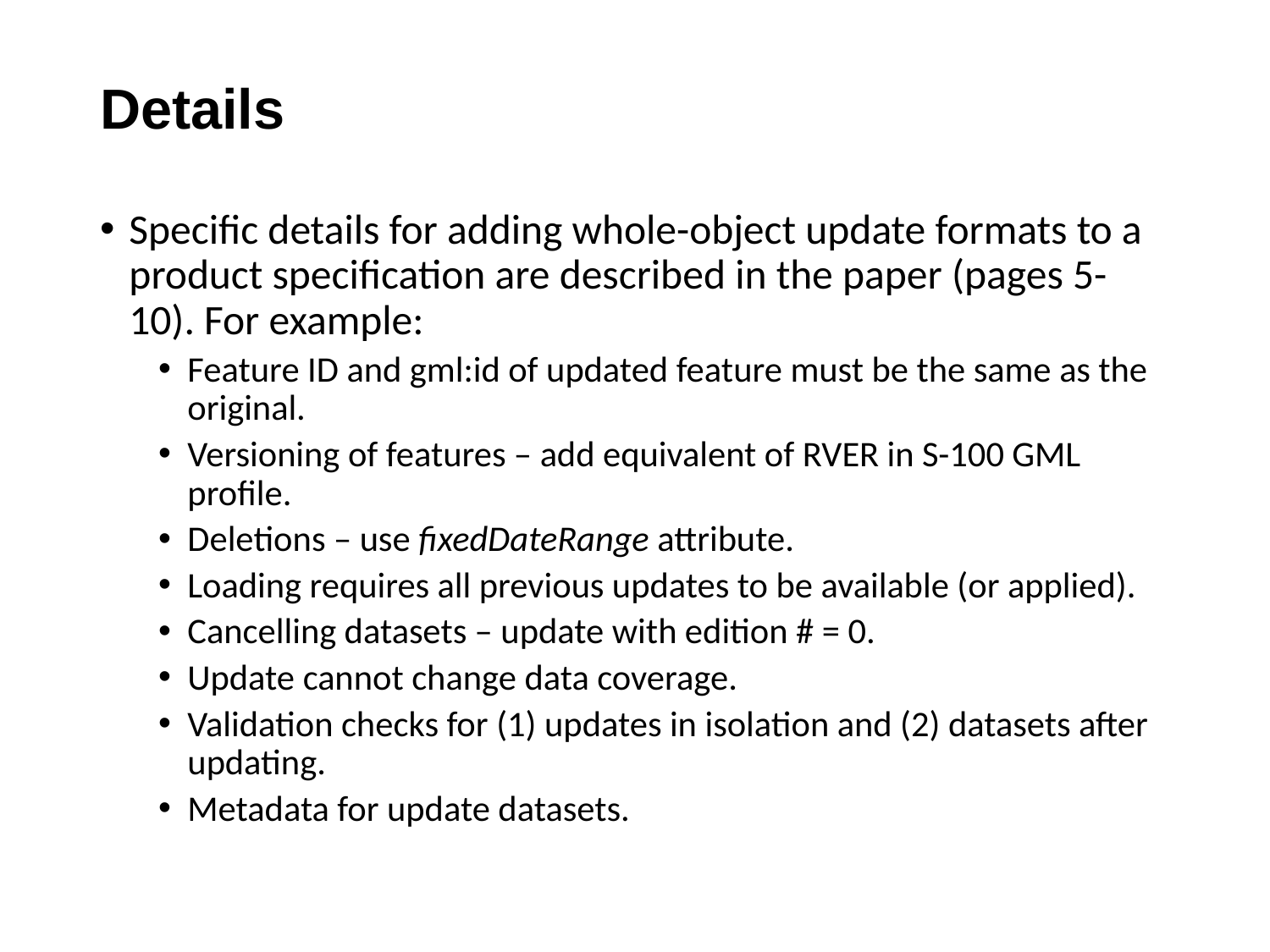

# Details
Specific details for adding whole-object update formats to a product specification are described in the paper (pages 5-10). For example:
Feature ID and gml:id of updated feature must be the same as the original.
Versioning of features – add equivalent of RVER in S-100 GML profile.
Deletions – use fixedDateRange attribute.
Loading requires all previous updates to be available (or applied).
Cancelling datasets – update with edition # = 0.
Update cannot change data coverage.
Validation checks for (1) updates in isolation and (2) datasets after updating.
Metadata for update datasets.